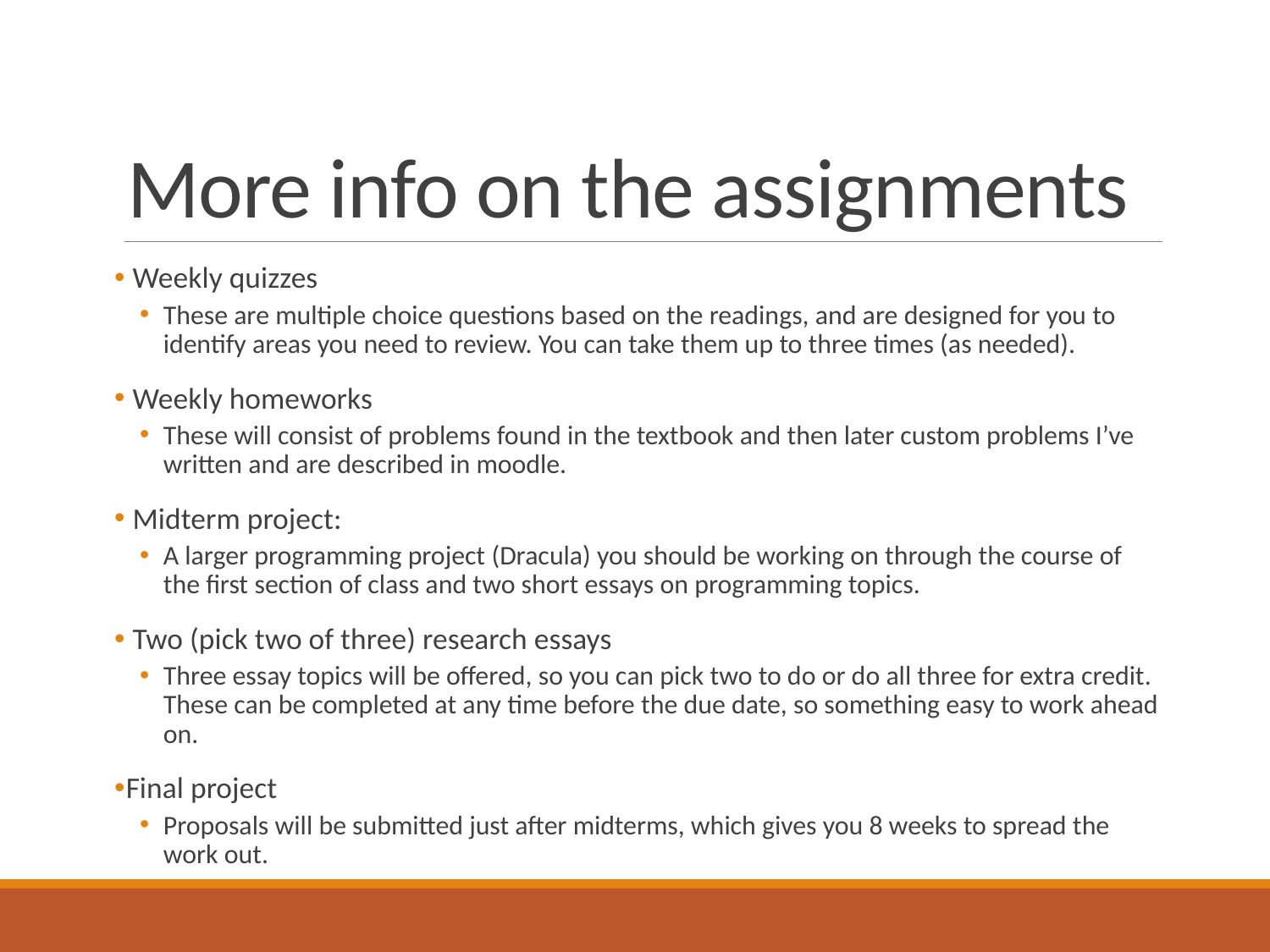

# More info on the assignments
 Weekly quizzes
These are multiple choice questions based on the readings, and are designed for you to identify areas you need to review. You can take them up to three times (as needed).
 Weekly homeworks
These will consist of problems found in the textbook and then later custom problems I’ve written and are described in moodle.
 Midterm project:
A larger programming project (Dracula) you should be working on through the course of the first section of class and two short essays on programming topics.
 Two (pick two of three) research essays
Three essay topics will be offered, so you can pick two to do or do all three for extra credit. These can be completed at any time before the due date, so something easy to work ahead on.
Final project
Proposals will be submitted just after midterms, which gives you 8 weeks to spread the work out.